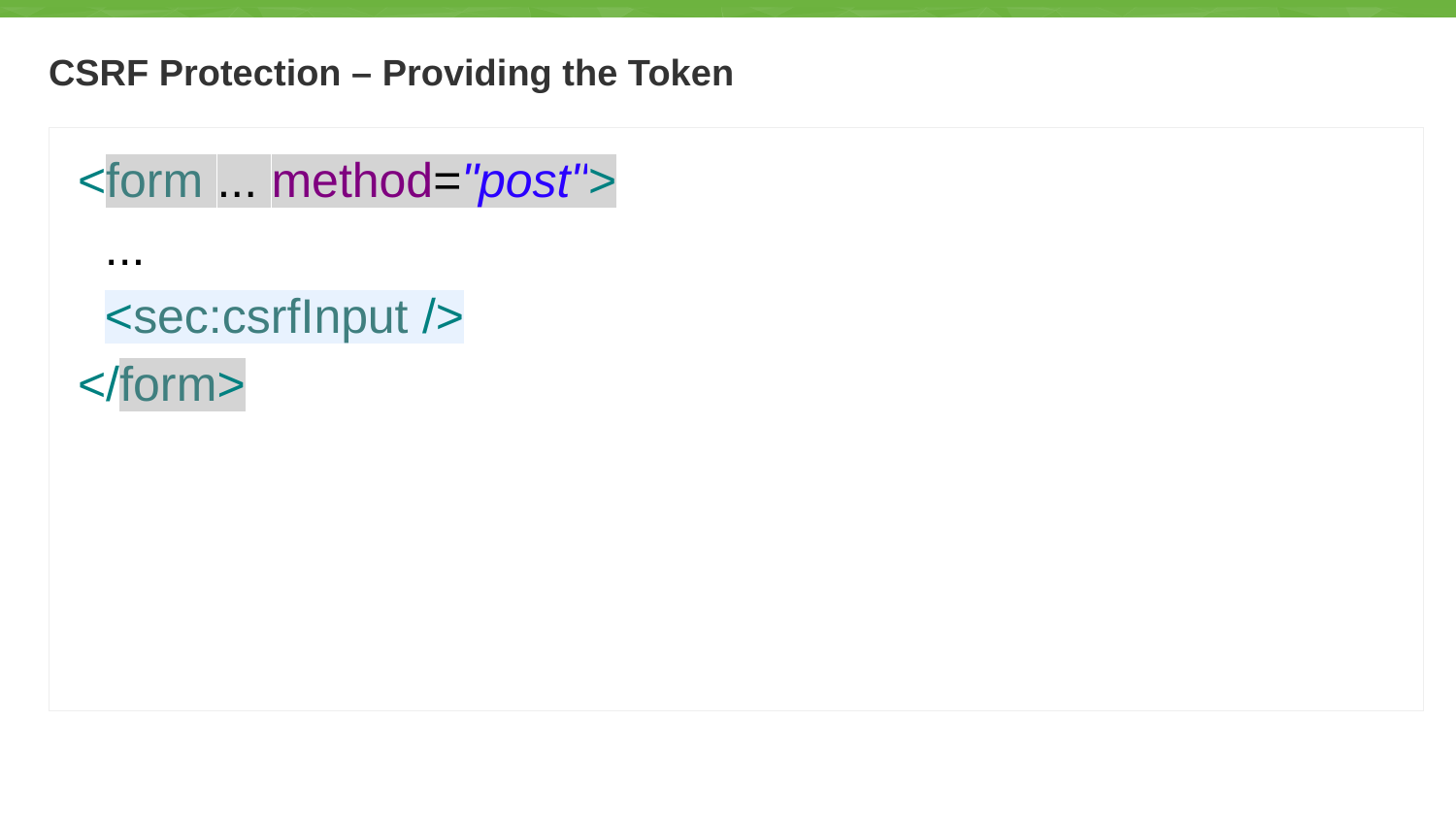

# CSRF Protection – Providing the Token
<form ... method="post">
  ...
  <sec:csrfInput />
</form>